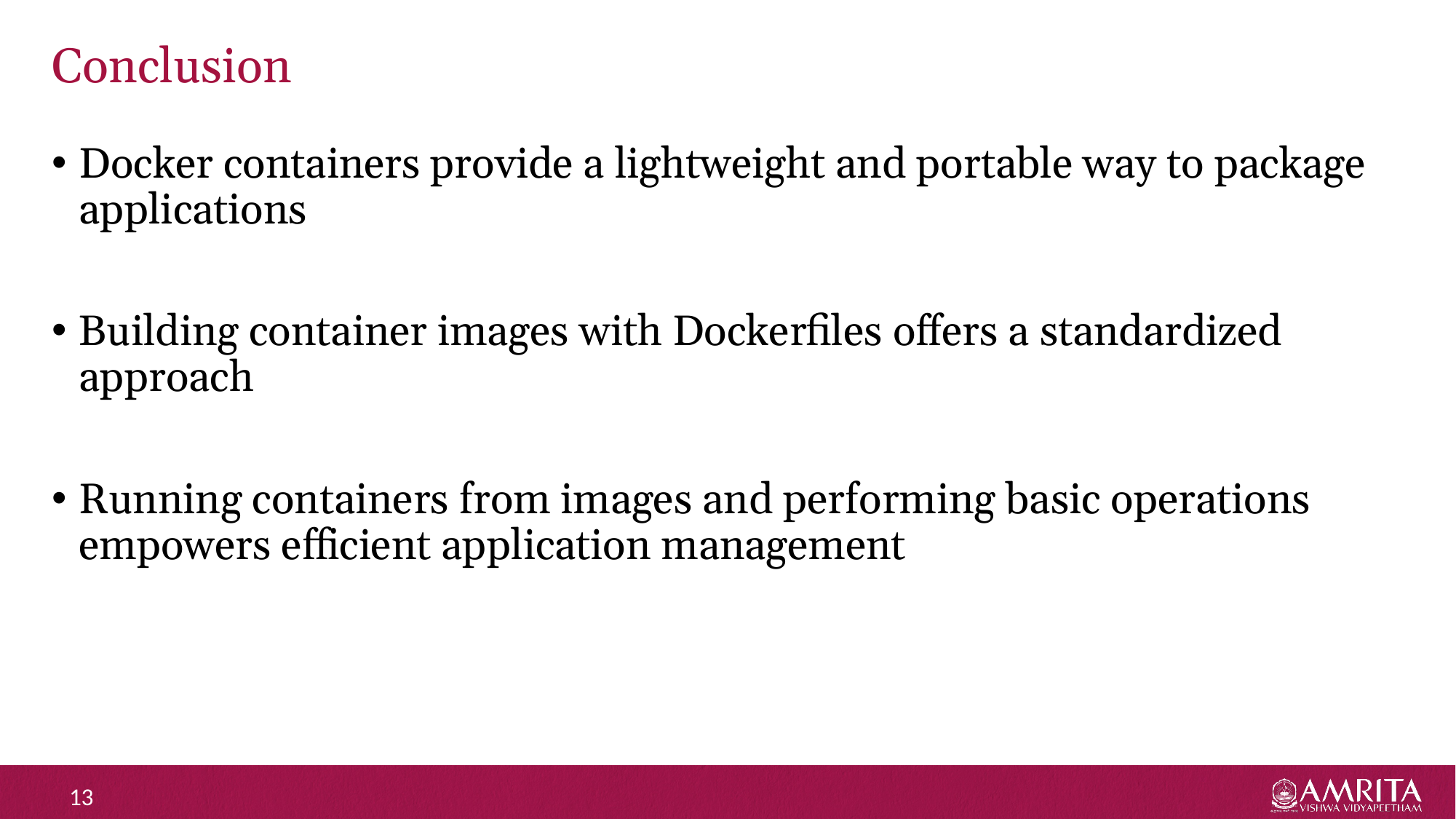

# Conclusion
Docker containers provide a lightweight and portable way to package applications

Building container images with Dockerfiles offers a standardized approach

Running containers from images and performing basic operations empowers efficient application management
13